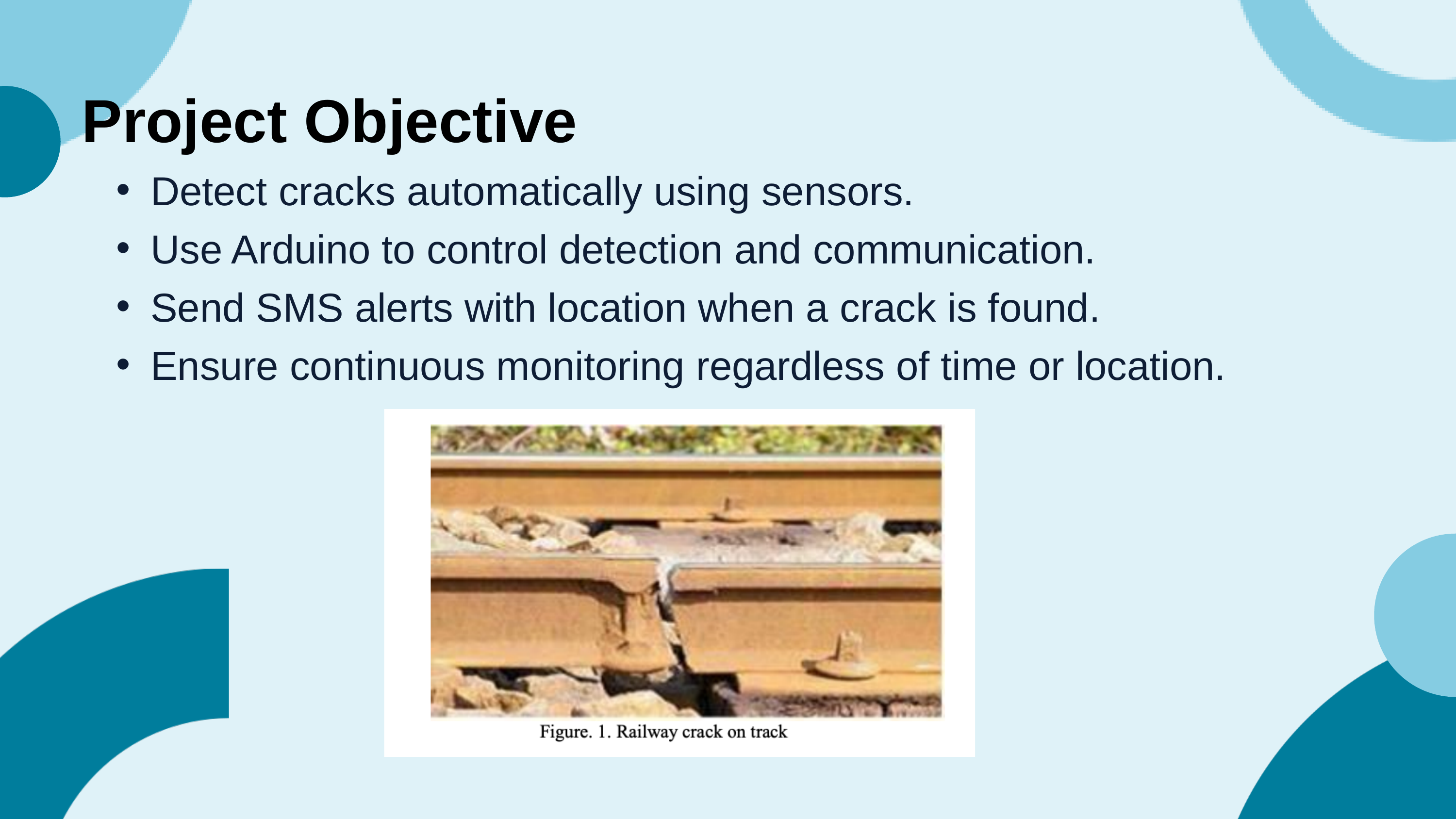

Project Objective

Detect cracks automatically using sensors.
Use Arduino to control detection and communication.
Send SMS alerts with location when a crack is found.
Ensure continuous monitoring regardless of time or location.